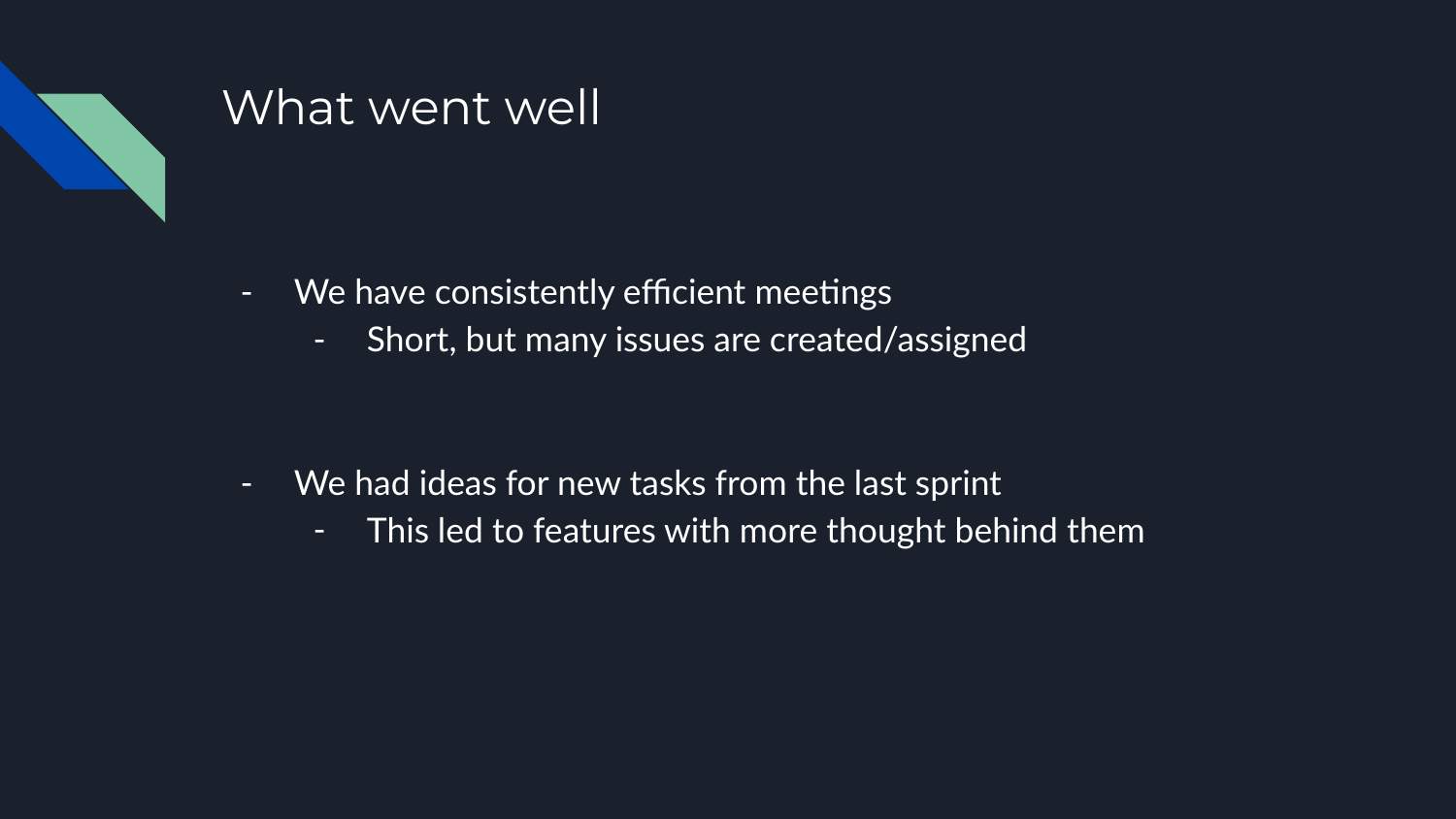

# What went well
We have consistently efficient meetings
Short, but many issues are created/assigned

We had ideas for new tasks from the last sprint
This led to features with more thought behind them